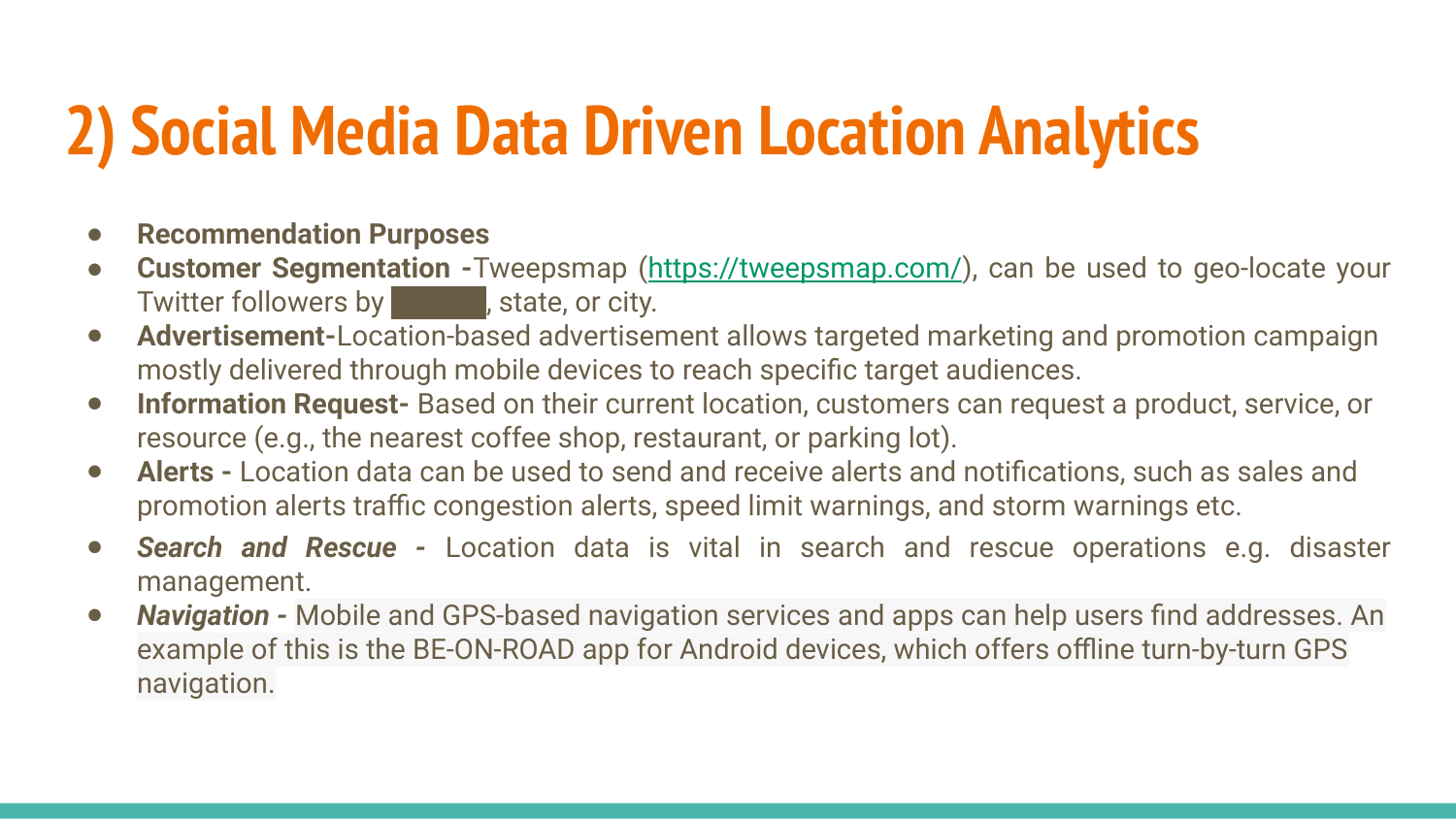

# 2) Social Media Data Driven Location Analytics
Recommendation Purposes
Customer Segmentation -Tweepsmap (https://tweepsmap.com/), can be used to geo-locate your Twitter followers by country, state, or city.
Advertisement-Location-based advertisement allows targeted marketing and promotion campaign mostly delivered through mobile devices to reach specific target audiences.
Information Request- Based on their current location, customers can request a product, service, or resource (e.g., the nearest coffee shop, restaurant, or parking lot).
Alerts - Location data can be used to send and receive alerts and notifications, such as sales and promotion alerts traffic congestion alerts, speed limit warnings, and storm warnings etc.
Search and Rescue - Location data is vital in search and rescue operations e.g. disaster management.
Navigation - Mobile and GPS-based navigation services and apps can help users find addresses. An example of this is the BE-ON-ROAD app for Android devices, which offers offline turn-by-turn GPS navigation.